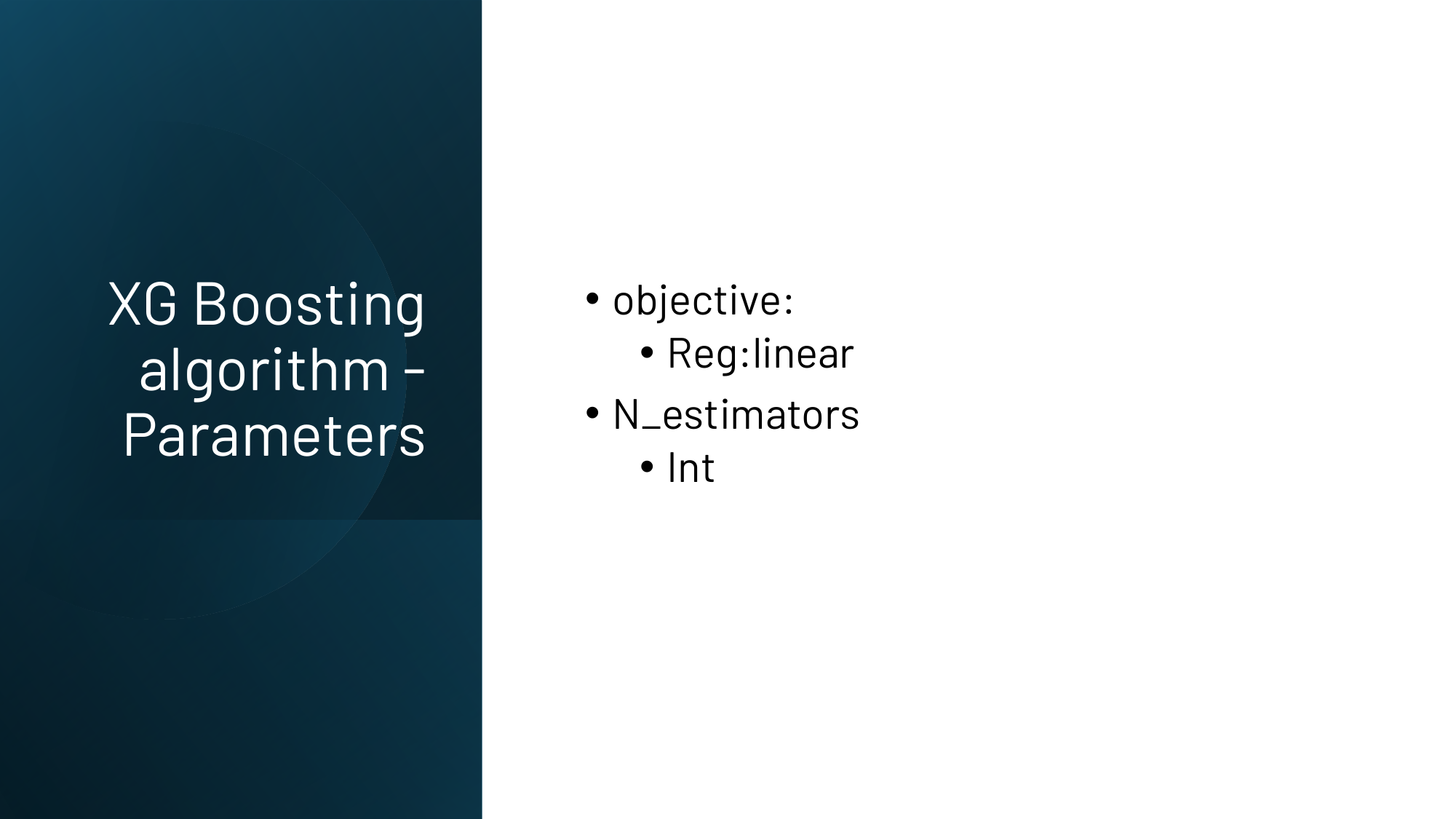

# XG Boosting algorithm - Parameters
objective:
Reg:linear
N_estimators
Int